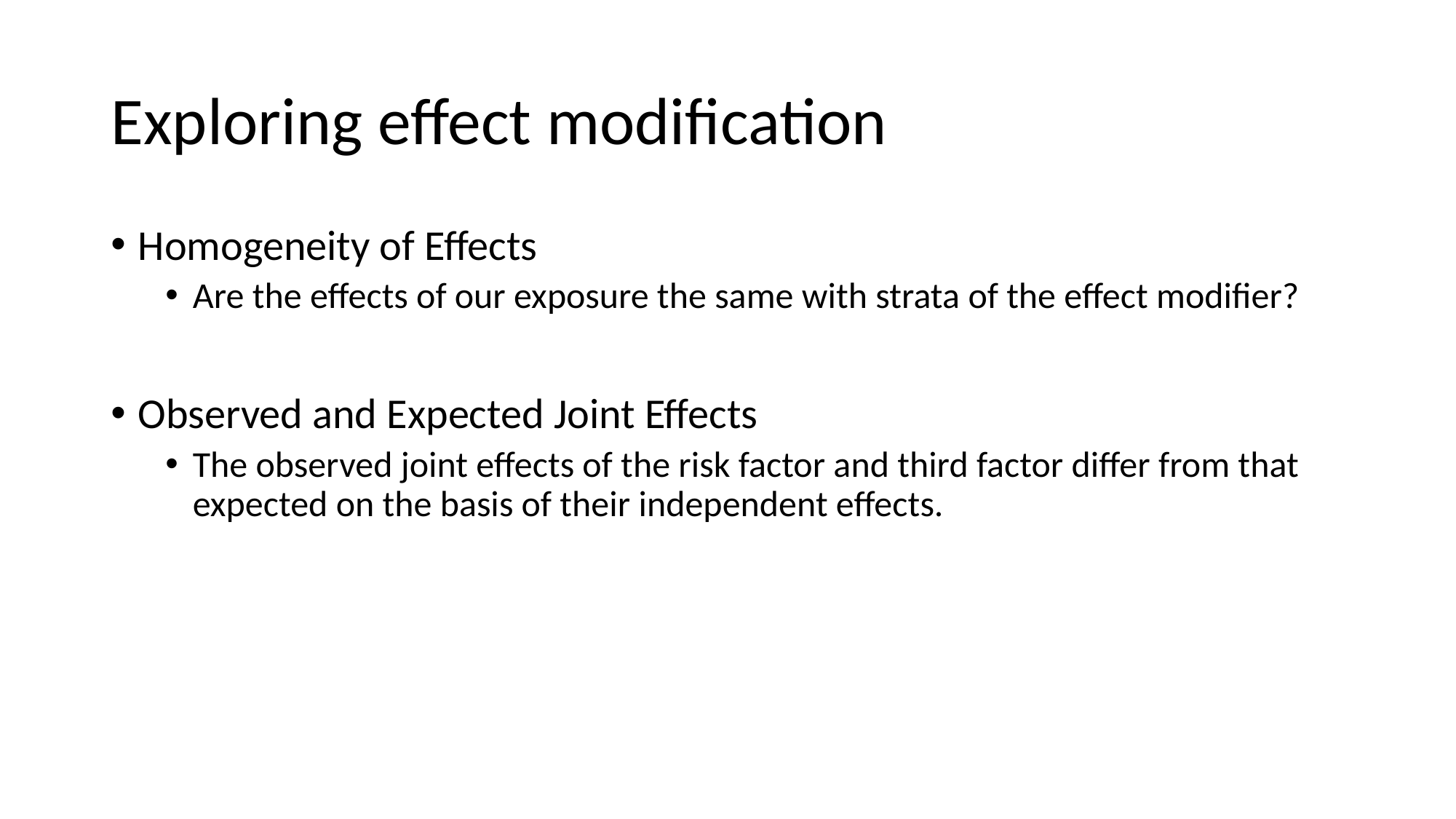

# Exploring effect modification
Homogeneity of Effects
Are the effects of our exposure the same with strata of the effect modifier?

Observed and Expected Joint Effects
The observed joint effects of the risk factor and third factor differ from that expected on the basis of their independent effects.